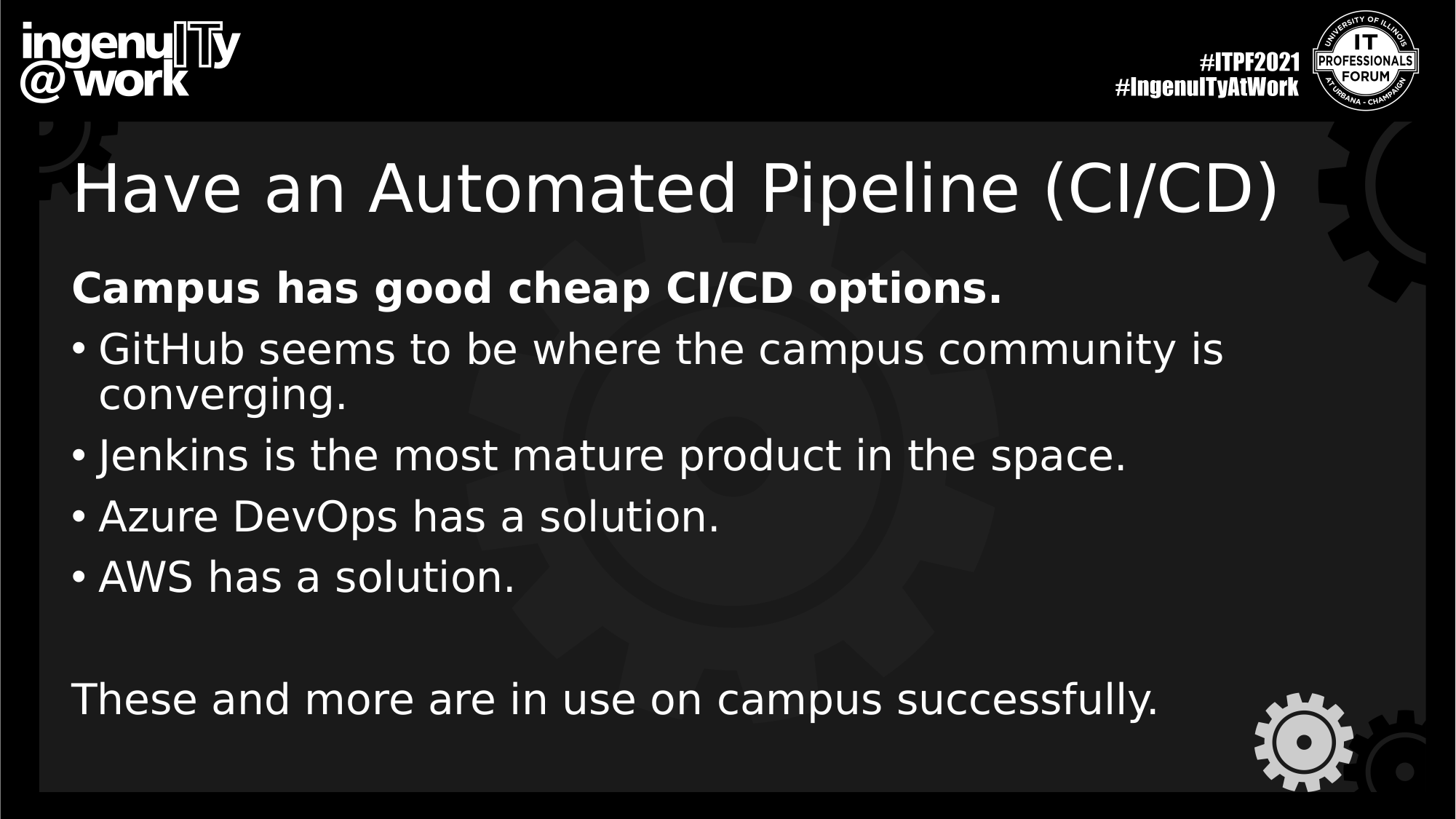

# Have an Automated Pipeline (CI/CD)
Campus has good cheap CI/CD options.
GitHub seems to be where the campus community is converging.
Jenkins is the most mature product in the space.
Azure DevOps has a solution.
AWS has a solution.

These and more are in use on campus successfully.